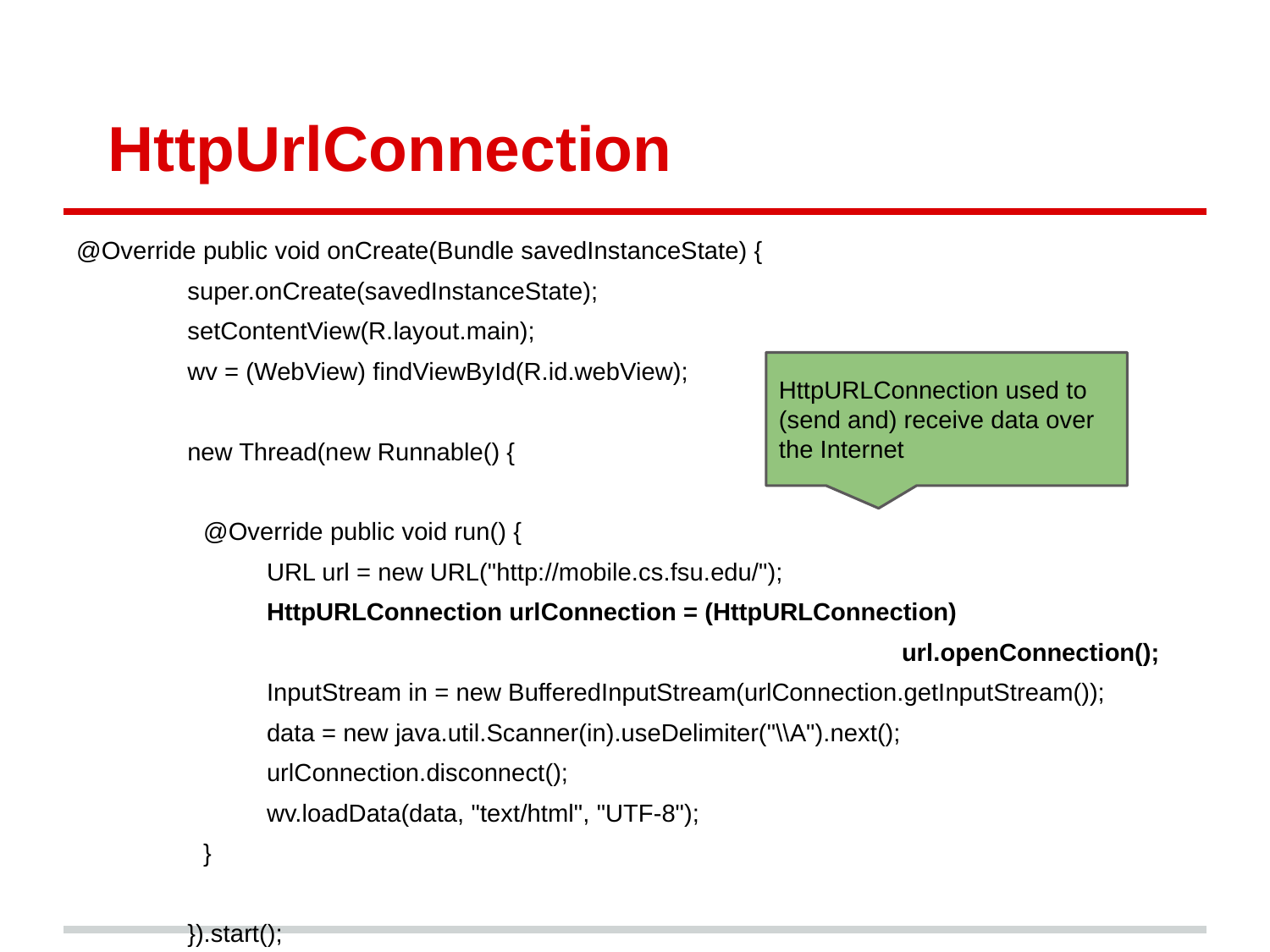

# HttpUrlConnection
@Override public void onCreate(Bundle savedInstanceState) {
super.onCreate(savedInstanceState);
setContentView(R.layout.main);
wv = (WebView) findViewById(R.id.webView);

new Thread(new Runnable() {

@Override public void run() {
URL url = new URL("http://mobile.cs.fsu.edu/");
HttpURLConnection urlConnection = (HttpURLConnection)
url.openConnection();
InputStream in = new BufferedInputStream(urlConnection.getInputStream());
data = new java.util.Scanner(in).useDelimiter("\\A").next();
urlConnection.disconnect();
wv.loadData(data, "text/html", "UTF-8");
}

}).start();
}

HttpURLConnection used to (send and) receive data over the Internet